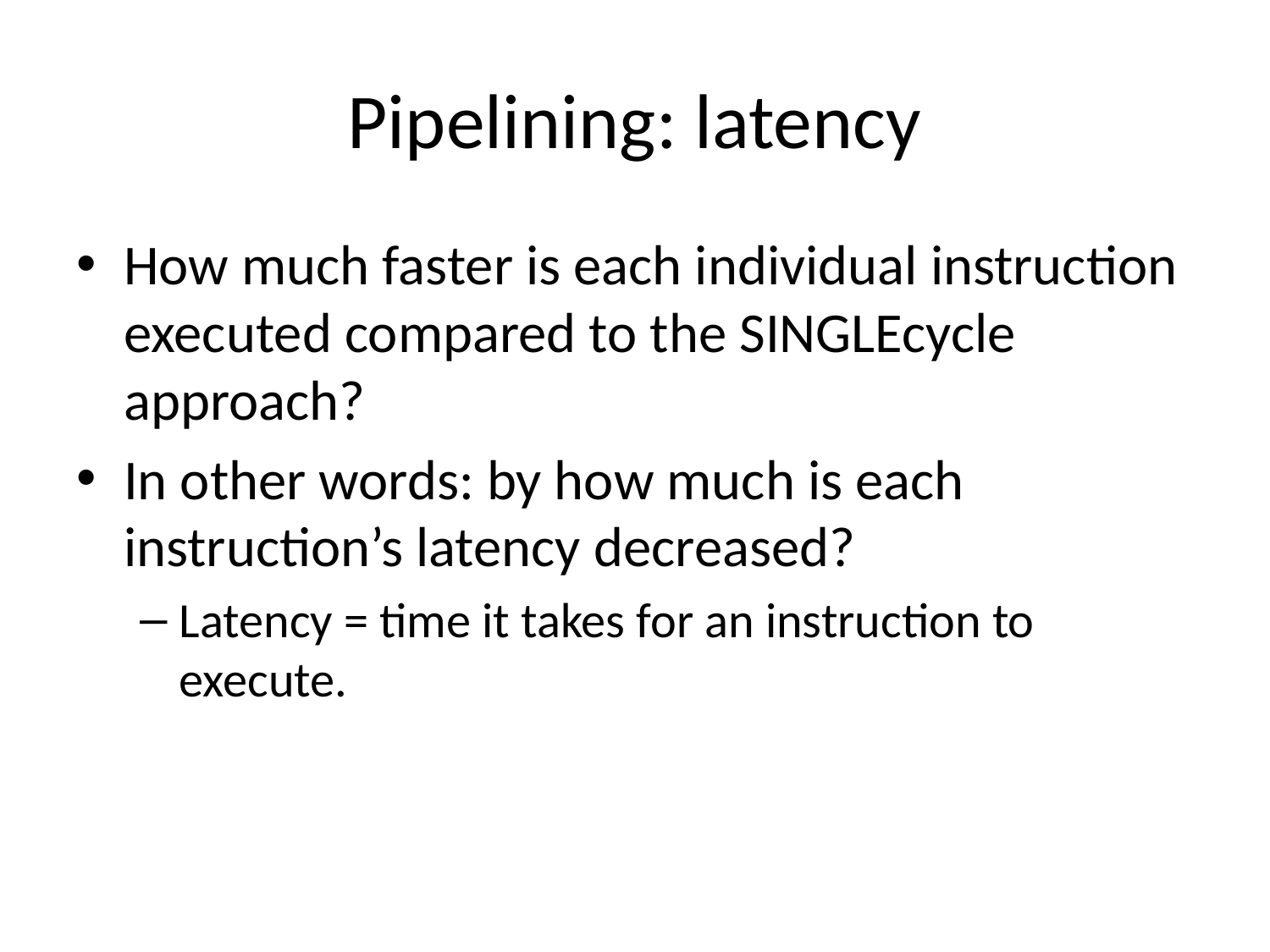

# Pipelining: latency
How much faster is each individual instruction executed compared to the SINGLEcycle approach?
In other words: by how much is each instruction’s latency decreased?
Latency = time it takes for an instruction to execute.